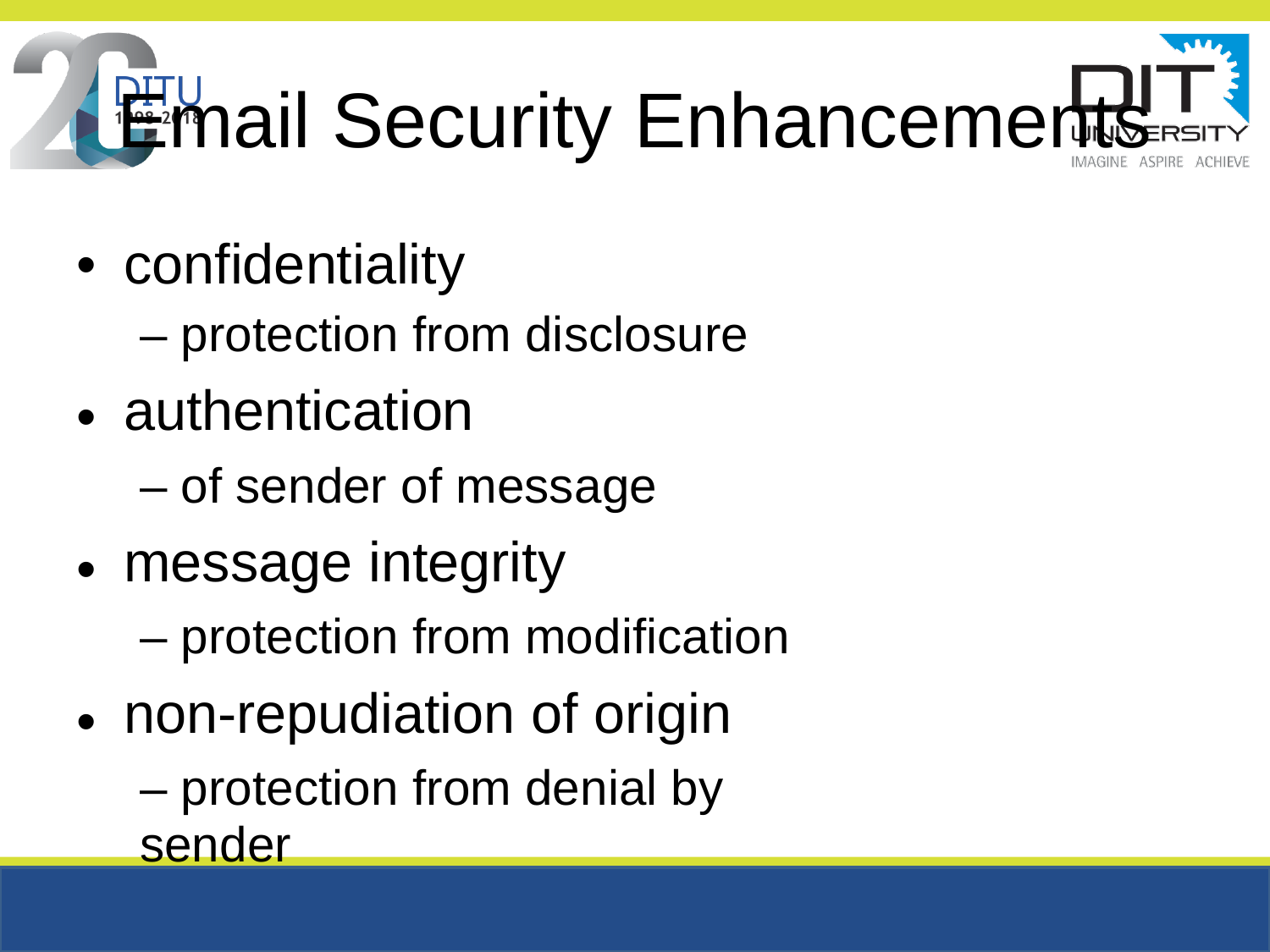

Email
Security
Enhancements
•
confidentiality
– protection from disclosure
authentication
– of sender of message
message integrity
– protection from modification
non-repudiation of origin
– protection from denial by sender
•
•
•